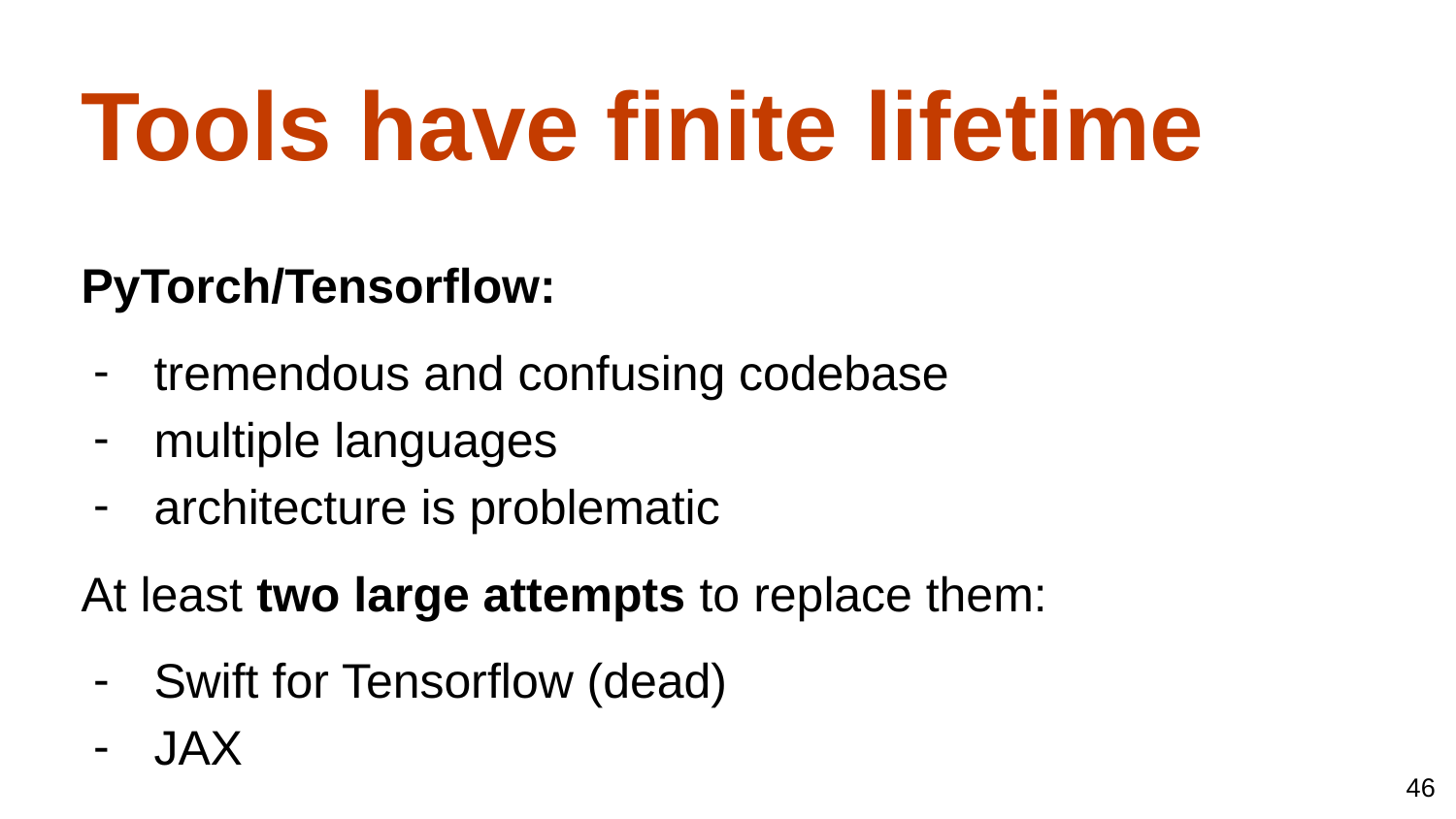

Tools have finite lifetime
PyTorch/Tensorflow:
tremendous and confusing codebase
multiple languages
architecture is problematic
At least two large attempts to replace them:
Swift for Tensorflow (dead)
JAX

46